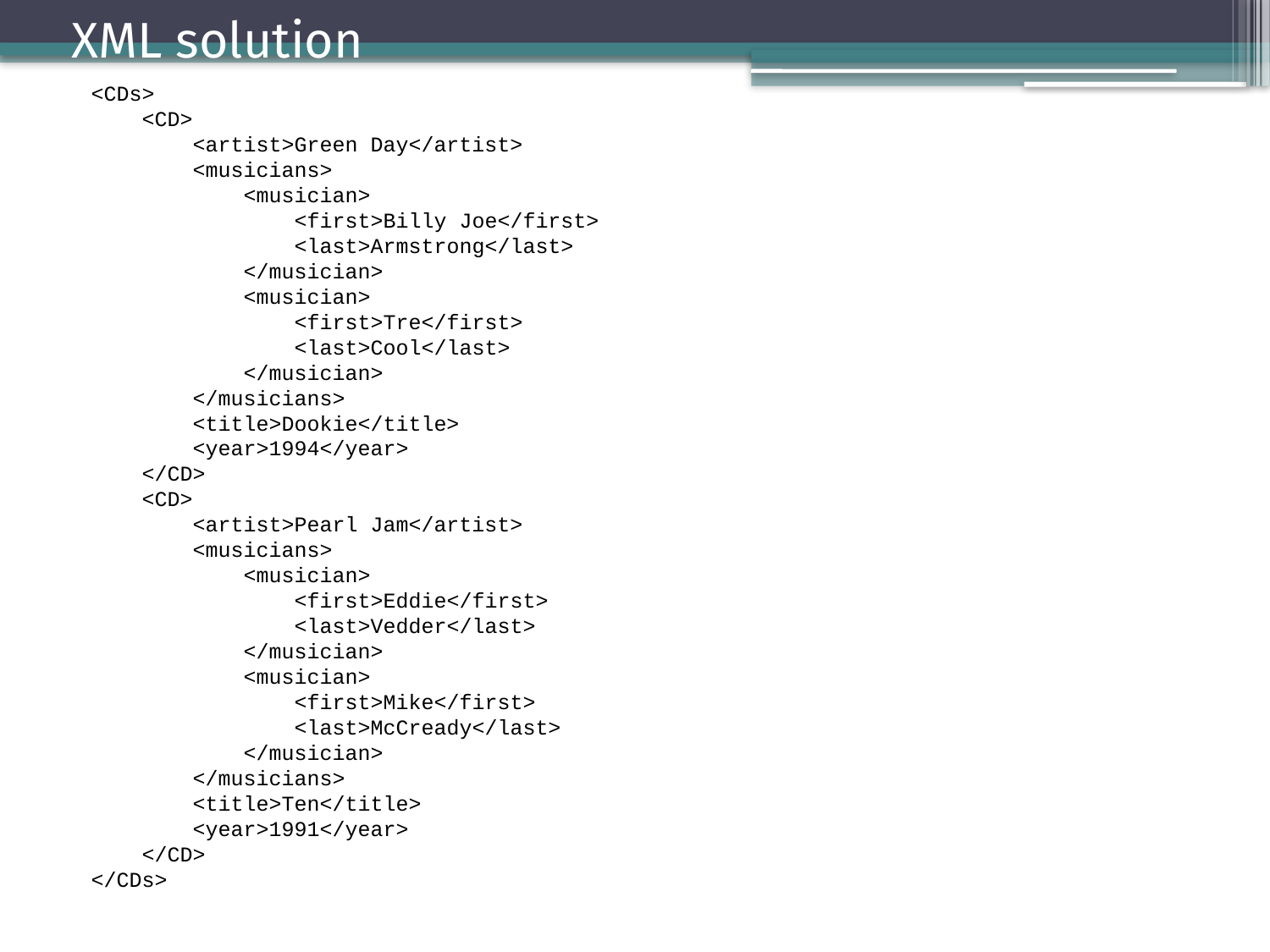

# XML solution
<CDs>
    <CD>
        <artist>Green Day</artist>
        <musicians>
            <musician>
                <first>Billy Joe</first>
                <last>Armstrong</last>
            </musician>
            <musician>
                <first>Tre</first>
                <last>Cool</last>
            </musician>
        </musicians>
        <title>Dookie</title>
        <year>1994</year>
    </CD>
    <CD>
        <artist>Pearl Jam</artist>
        <musicians>
            <musician>
                <first>Eddie</first>
                <last>Vedder</last>
            </musician>
            <musician>
                <first>Mike</first>
                <last>McCready</last>
            </musician>
        </musicians>
        <title>Ten</title>
        <year>1991</year>
    </CD>
</CDs>